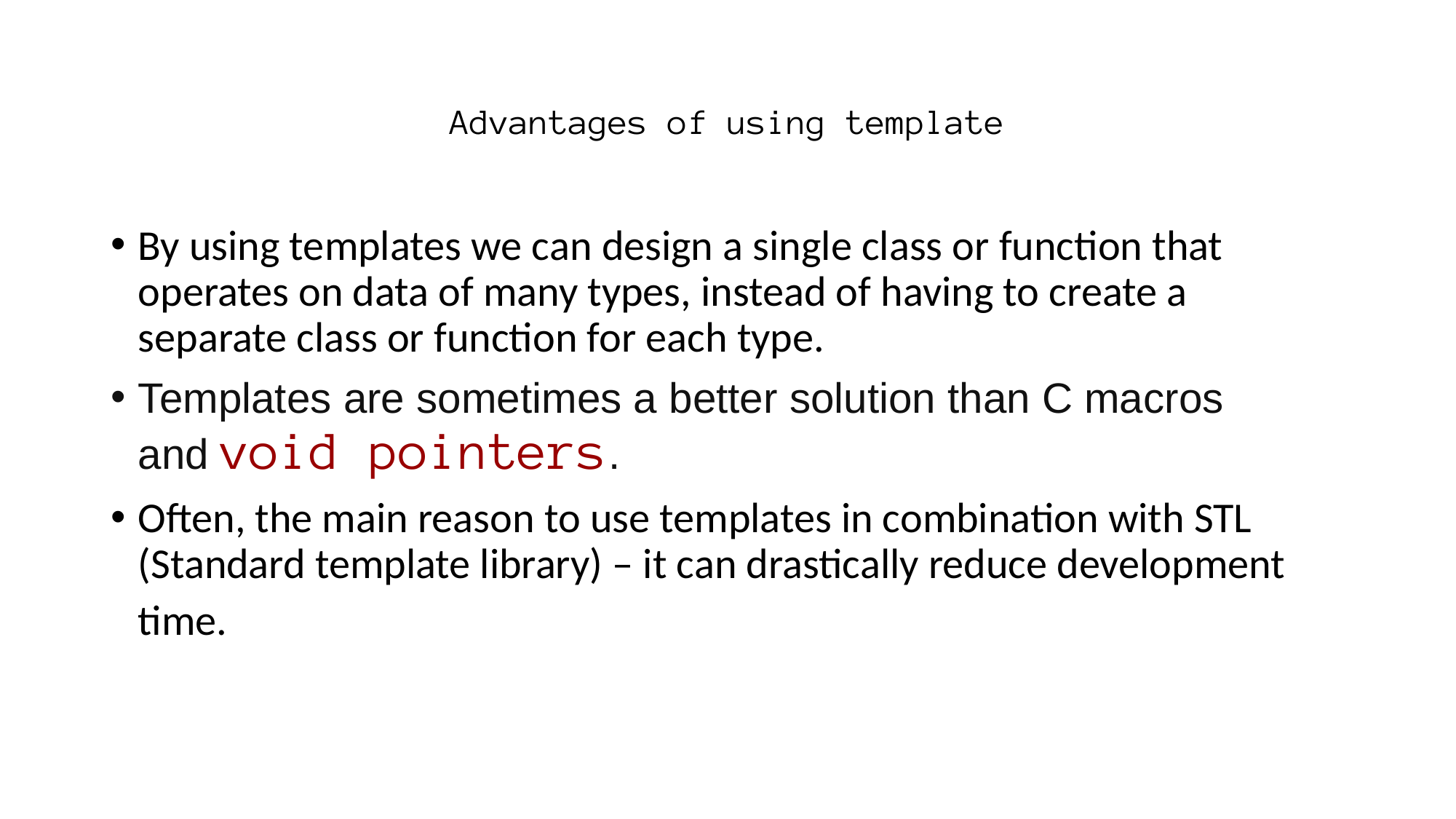

# Advantages of using template

By using templates we can design a single class or function that operates on data of many types, instead of having to create a separate class or function for each type.
Templates are sometimes a better solution than C macros and void pointers.
Often, the main reason to use templates in combination with STL (Standard template library) – it can drastically reduce development time.